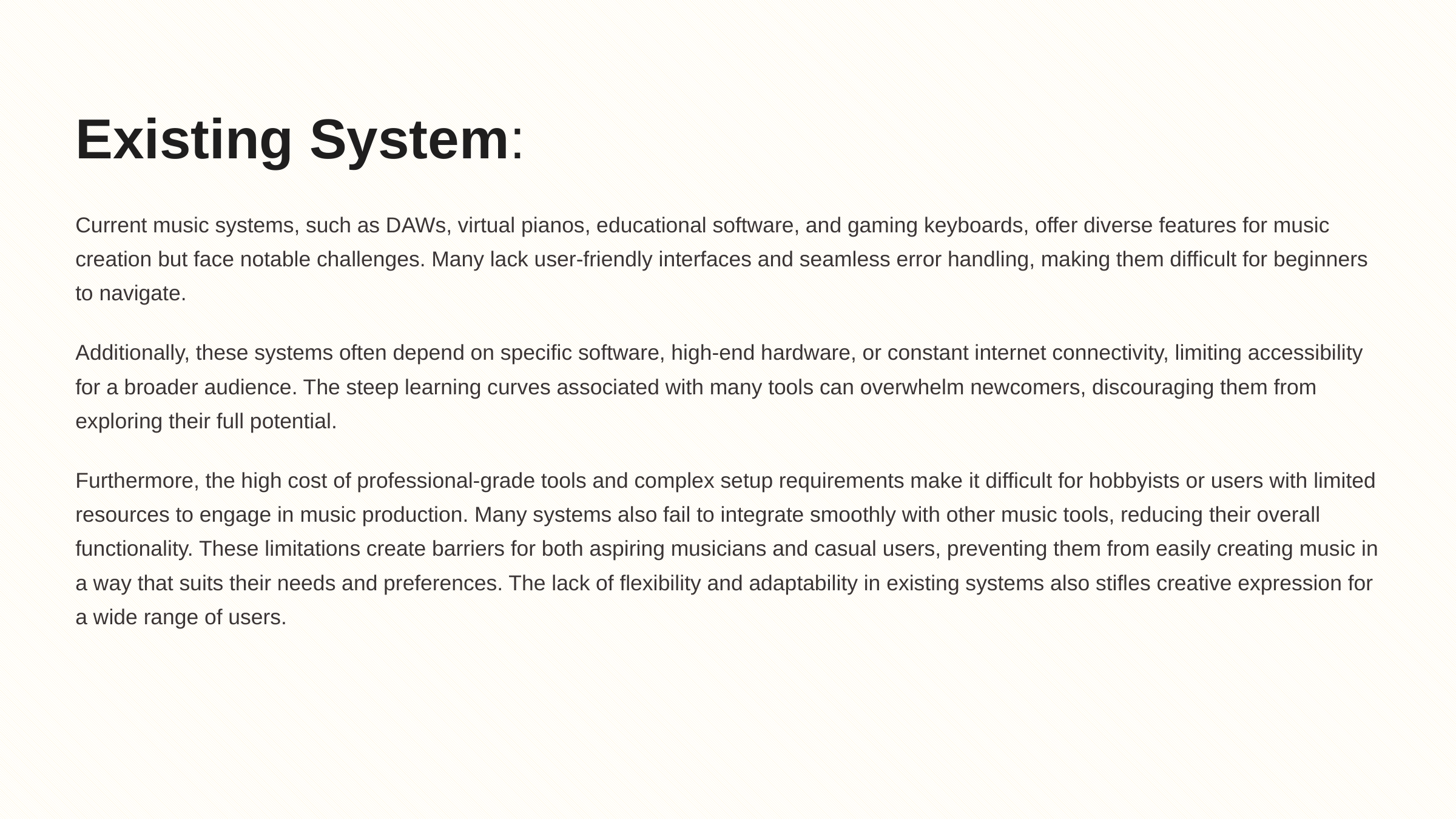

Existing System:
Current music systems, such as DAWs, virtual pianos, educational software, and gaming keyboards, offer diverse features for music creation but face notable challenges. Many lack user-friendly interfaces and seamless error handling, making them difficult for beginners to navigate.
Additionally, these systems often depend on specific software, high-end hardware, or constant internet connectivity, limiting accessibility for a broader audience. The steep learning curves associated with many tools can overwhelm newcomers, discouraging them from exploring their full potential.
Furthermore, the high cost of professional-grade tools and complex setup requirements make it difficult for hobbyists or users with limited resources to engage in music production. Many systems also fail to integrate smoothly with other music tools, reducing their overall functionality. These limitations create barriers for both aspiring musicians and casual users, preventing them from easily creating music in a way that suits their needs and preferences. The lack of flexibility and adaptability in existing systems also stifles creative expression for a wide range of users.